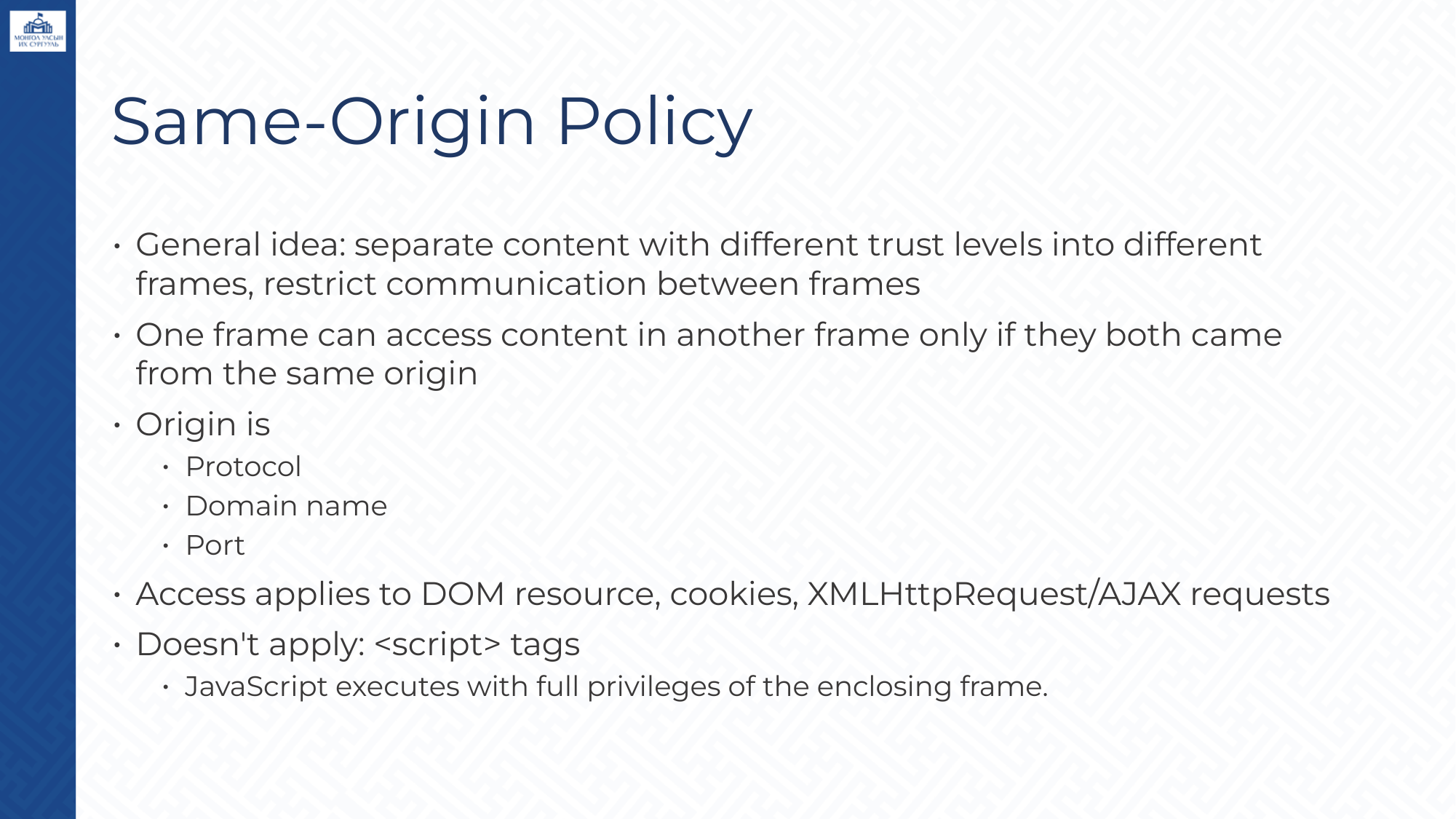

# Same-Origin Policy
General idea: separate content with different trust levels into different frames, restrict communication between frames
One frame can access content in another frame only if they both came from the same origin
Origin is
Protocol
Domain name
Port
Access applies to DOM resource, cookies, XMLHttpRequest/AJAX requests
Doesn't apply: <script> tags
JavaScript executes with full privileges of the enclosing frame.